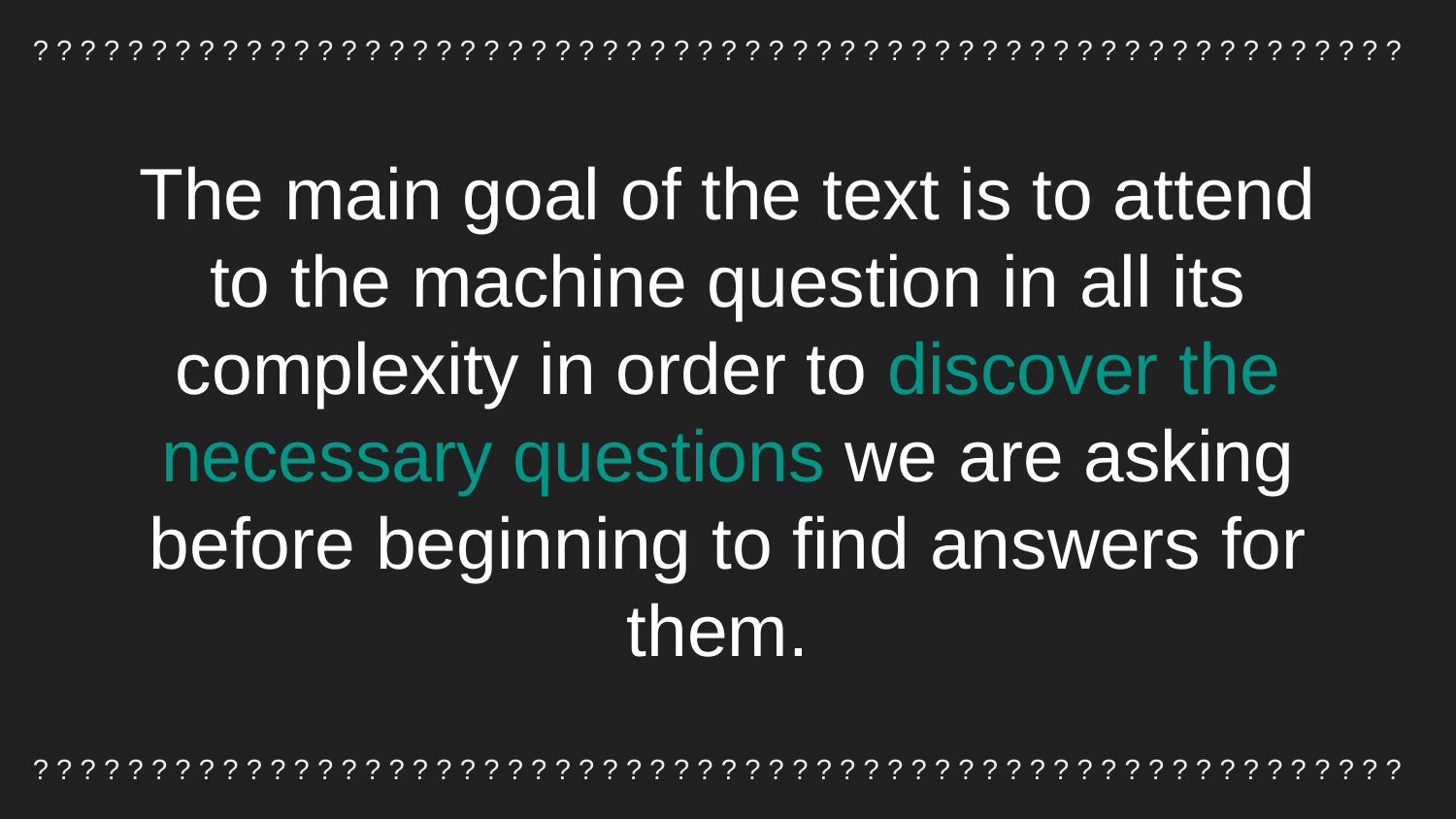

? ? ? ? ? ? ? ? ? ? ? ? ? ? ? ? ? ? ? ? ? ? ? ? ? ? ? ? ? ? ? ? ? ? ? ? ? ? ? ? ? ? ? ? ? ? ? ? ? ? ? ? ? ? ? ? ? ?
# The main goal of the text is to attend to the machine question in all its complexity in order to discover the necessary questions we are asking before beginning to find answers for them.
? ? ? ? ? ? ? ? ? ? ? ? ? ? ? ? ? ? ? ? ? ? ? ? ? ? ? ? ? ? ? ? ? ? ? ? ? ? ? ? ? ? ? ? ? ? ? ? ? ? ? ? ? ? ? ? ? ?